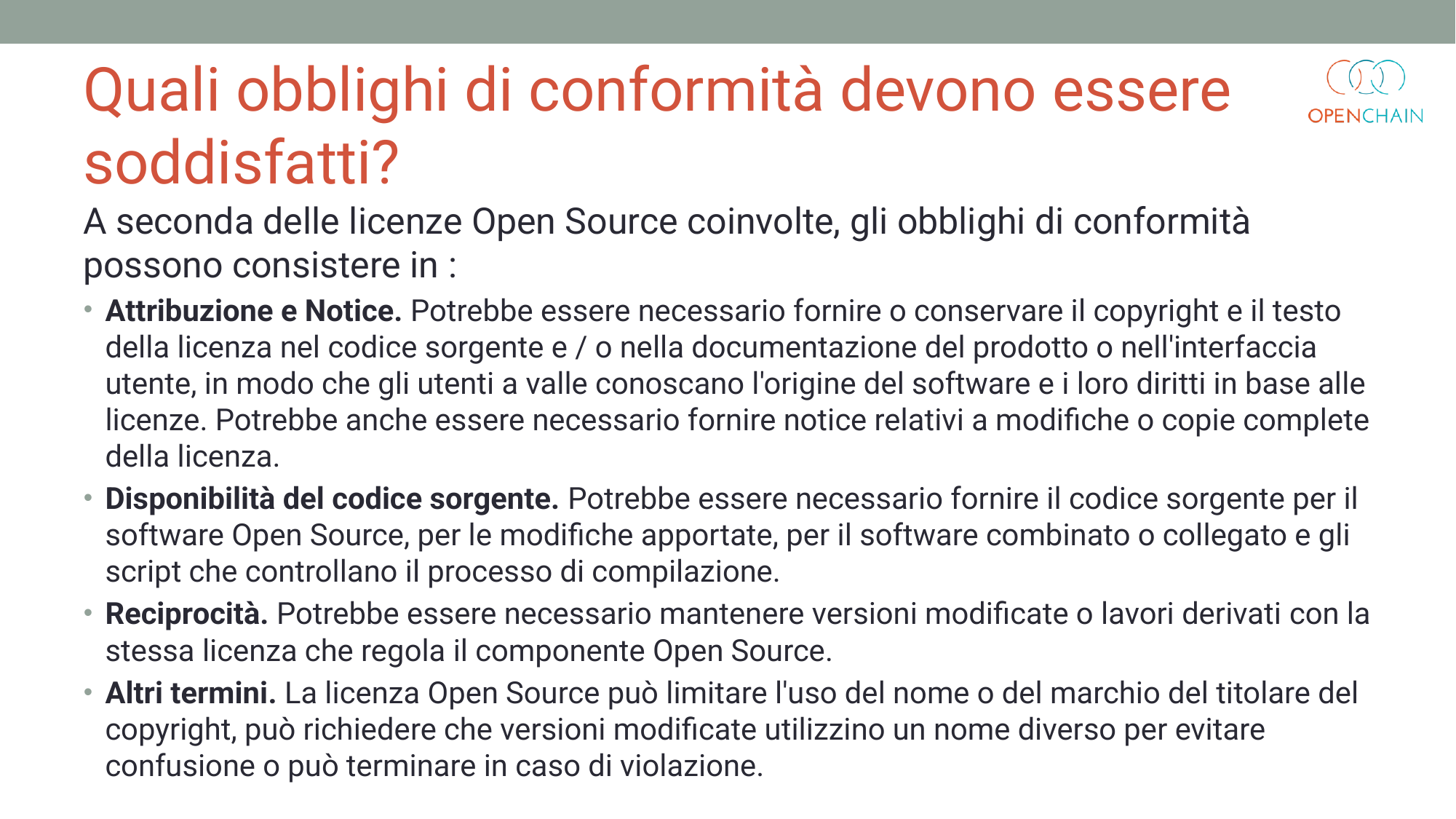

Quali obblighi di conformità devono essere soddisfatti?
A seconda delle licenze Open Source coinvolte, gli obblighi di conformità possono consistere in :
Attribuzione e Notice. Potrebbe essere necessario fornire o conservare il copyright e il testo della licenza nel codice sorgente e / o nella documentazione del prodotto o nell'interfaccia utente, in modo che gli utenti a valle conoscano l'origine del software e i loro diritti in base alle licenze. Potrebbe anche essere necessario fornire notice relativi a modifiche o copie complete della licenza.
Disponibilità del codice sorgente. Potrebbe essere necessario fornire il codice sorgente per il software Open Source, per le modifiche apportate, per il software combinato o collegato e gli script che controllano il processo di compilazione.
Reciprocità. Potrebbe essere necessario mantenere versioni modificate o lavori derivati ​​con la stessa licenza che regola il componente Open Source.
Altri termini. La licenza Open Source può limitare l'uso del nome o del marchio del titolare del copyright, può richiedere che versioni modificate utilizzino un nome diverso per evitare confusione o può terminare in caso di violazione.